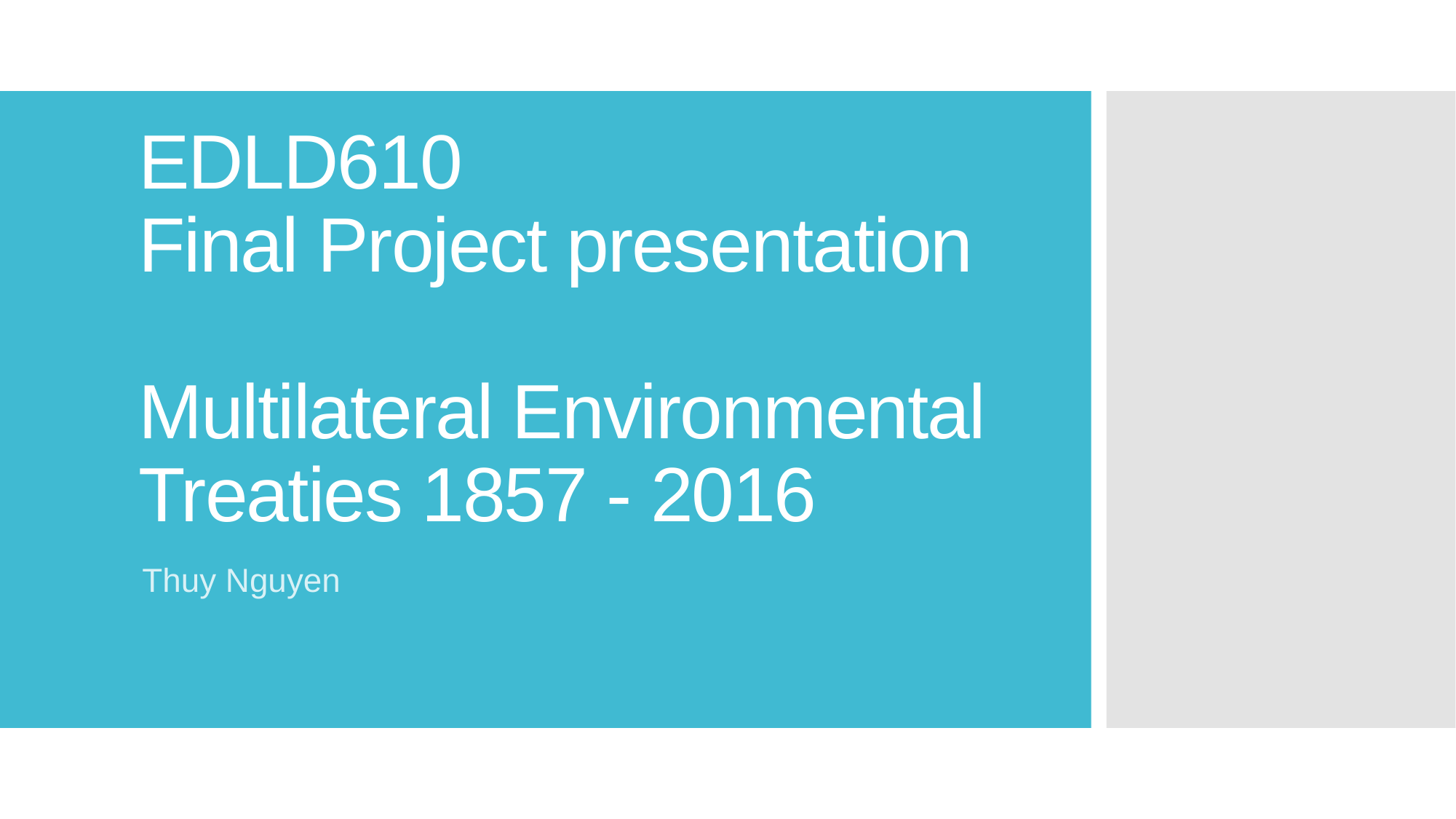

# EDLD610 Final Project presentation Multilateral Environmental Treaties 1857 - 2016
Thuy Nguyen